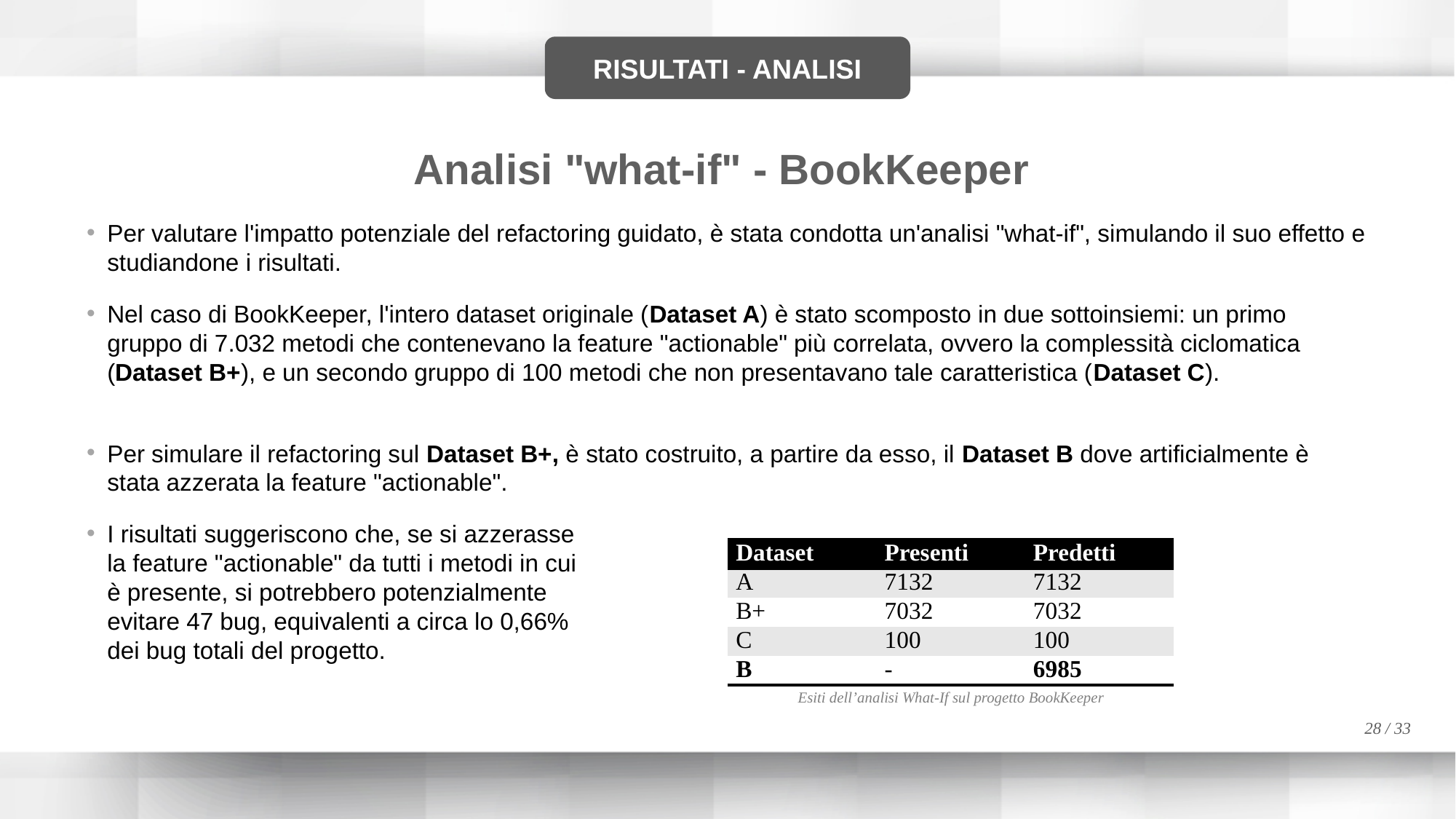

RISULTATI - ANALISI
Analisi "what-if" - BookKeeper
Per valutare l'impatto potenziale del refactoring guidato, è stata condotta un'analisi "what-if", simulando il suo effetto e studiandone i risultati.
Nel caso di BookKeeper, l'intero dataset originale (Dataset A) è stato scomposto in due sottoinsiemi: un primo gruppo di 7.032 metodi che contenevano la feature "actionable" più correlata, ovvero la complessità ciclomatica (Dataset B+), e un secondo gruppo di 100 metodi che non presentavano tale caratteristica (Dataset C).
Per simulare il refactoring sul Dataset B+, è stato costruito, a partire da esso, il Dataset B dove artificialmente è stata azzerata la feature "actionable".
I risultati suggeriscono che, se si azzerasse la feature "actionable" da tutti i metodi in cui è presente, si potrebbero potenzialmente evitare 47 bug, equivalenti a circa lo 0,66% dei bug totali del progetto.
| Dataset | Presenti | Predetti |
| --- | --- | --- |
| A | 7132 | 7132 |
| B+ | 7032 | 7032 |
| C | 100 | 100 |
| B | - | 6985 |
Esiti dell’analisi What-If sul progetto BookKeeper
28 / 33